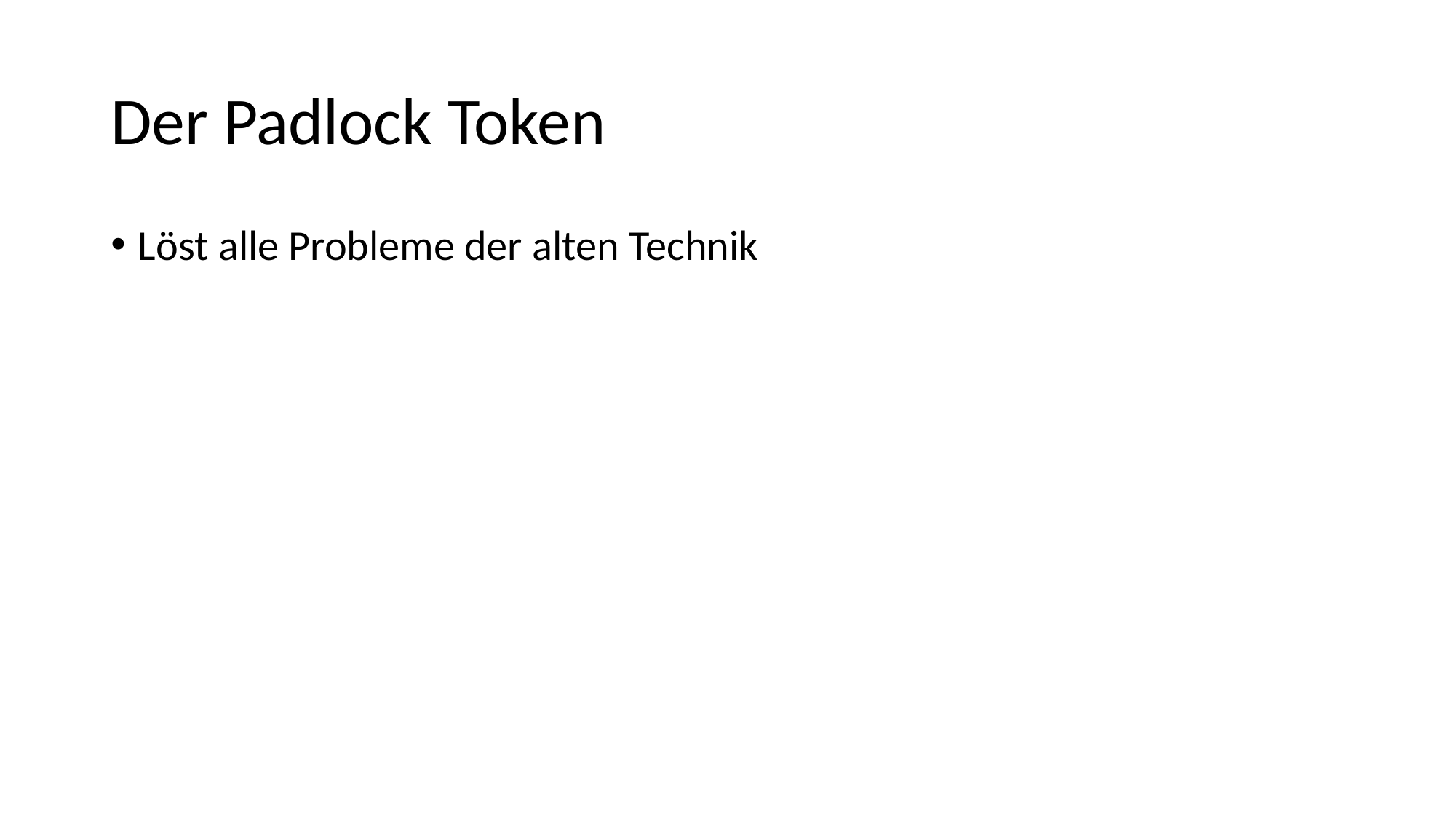

# Der Padlock Token
Löst alle Probleme der alten Technik